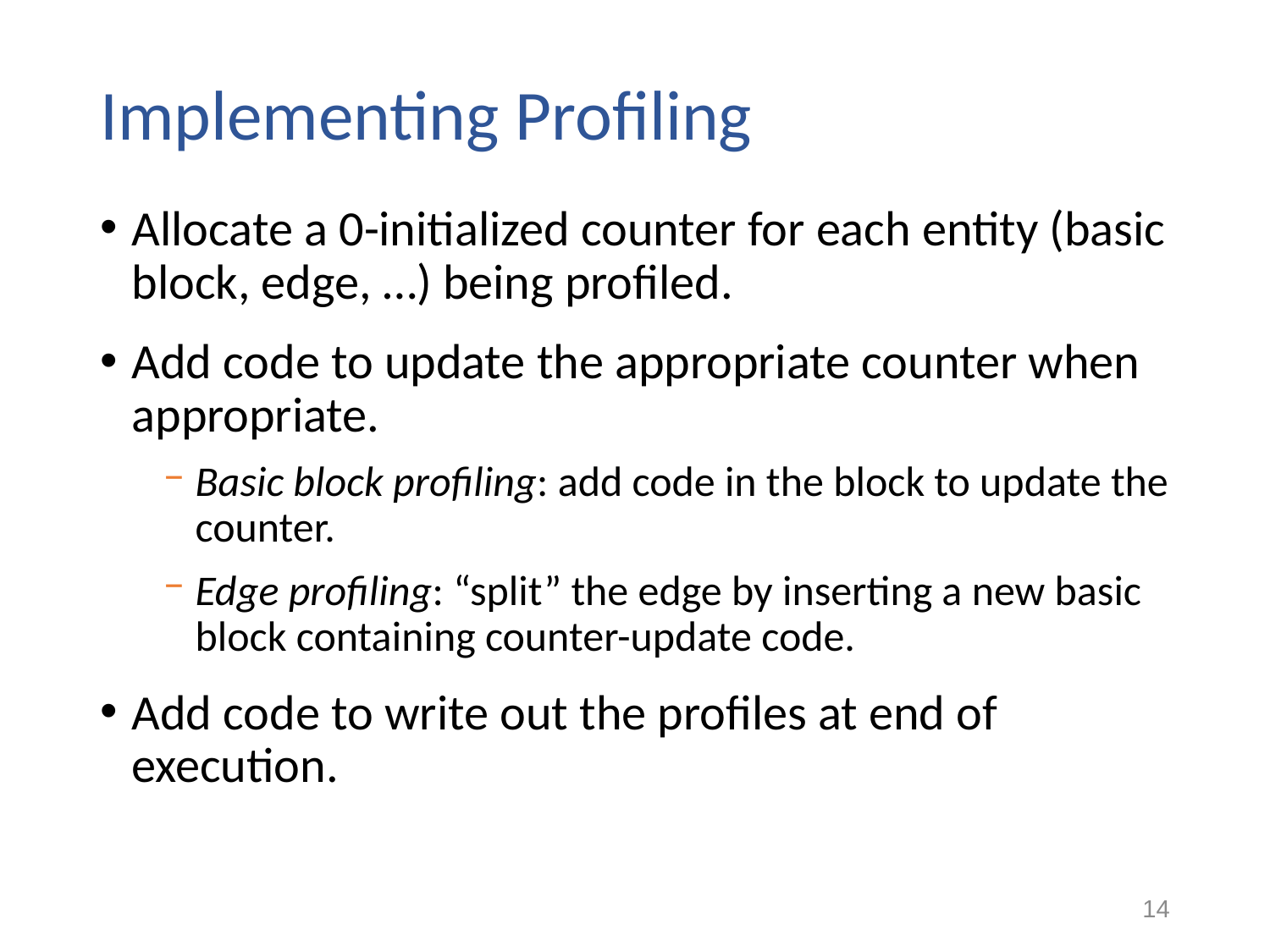

# Implementing Profiling
Allocate a 0-initialized counter for each entity (basic block, edge, …) being profiled.
Add code to update the appropriate counter when appropriate.
Basic block profiling: add code in the block to update the counter.
Edge profiling: “split” the edge by inserting a new basic block containing counter-update code.
Add code to write out the profiles at end of execution.
14